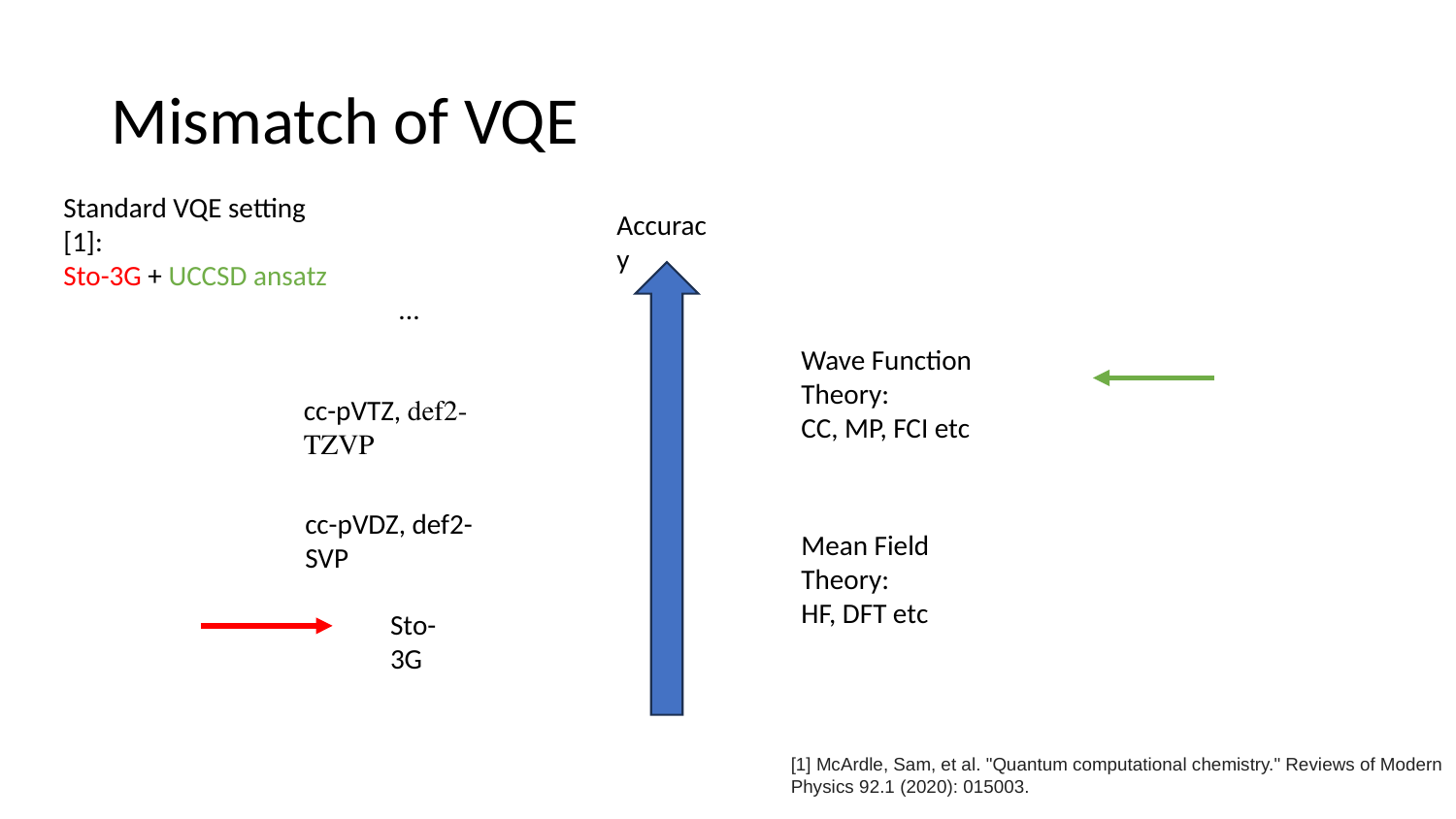

# Mismatch of VQE
Standard VQE setting [1]:
Sto-3G + UCCSD ansatz

Accuracy

...
Wave Function Theory:
CC, MP, FCI etc
cc-pVTZ, def2-TZVP
cc-pVDZ, def2-SVP
Mean Field Theory:
HF, DFT etc
Sto-3G
[1] McArdle, Sam, et al. "Quantum computational chemistry." Reviews of Modern Physics 92.1 (2020): 015003.